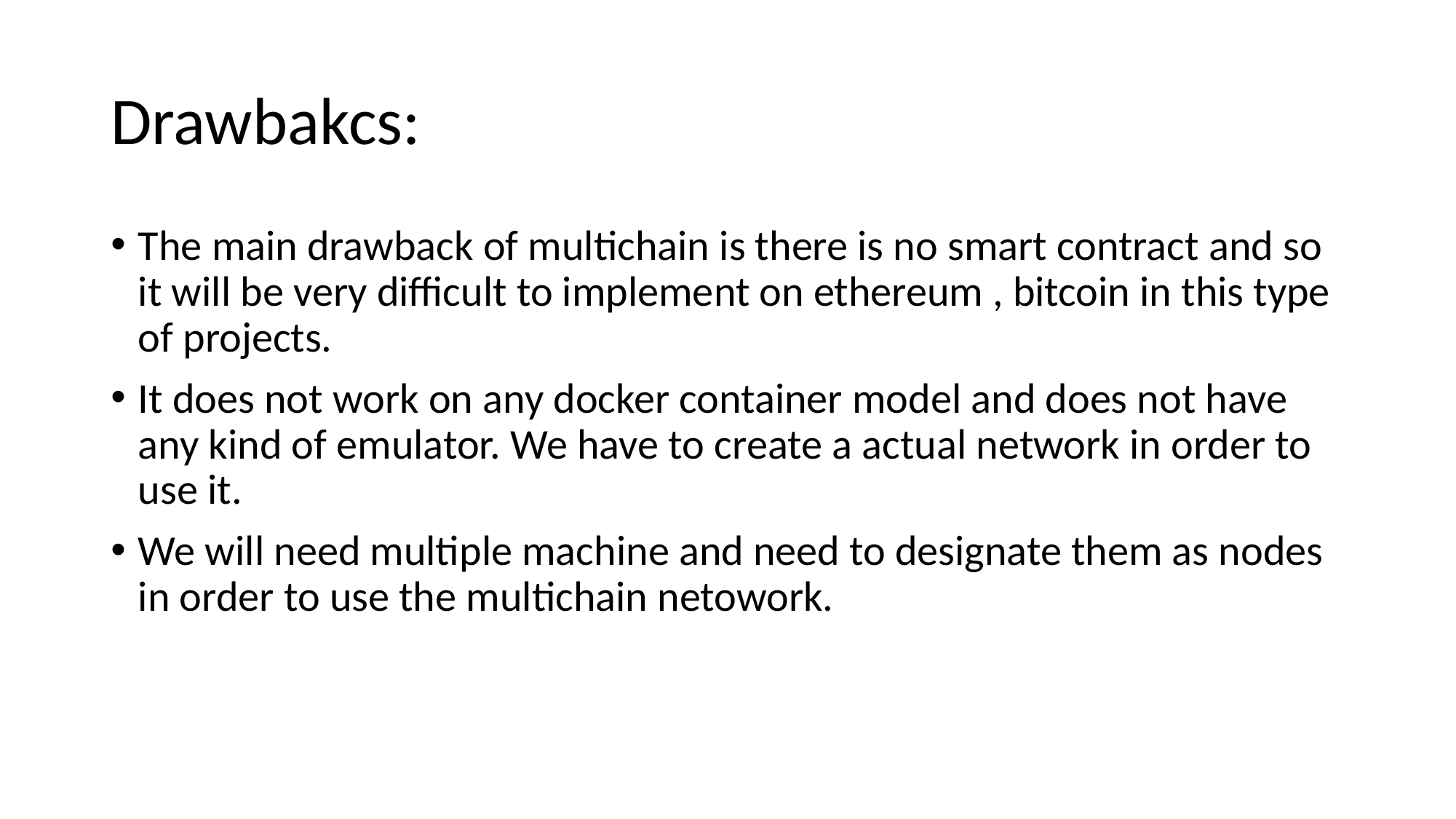

# Drawbakcs:
The main drawback of multichain is there is no smart contract and so  it will be very difficult to implement on ethereum , bitcoin in this type of projects.
It does not work on any docker container model and does not have any kind of emulator. We have to create a actual network in order to use it.
We will need multiple machine and need to designate them as nodes in order to use the multichain netowork.